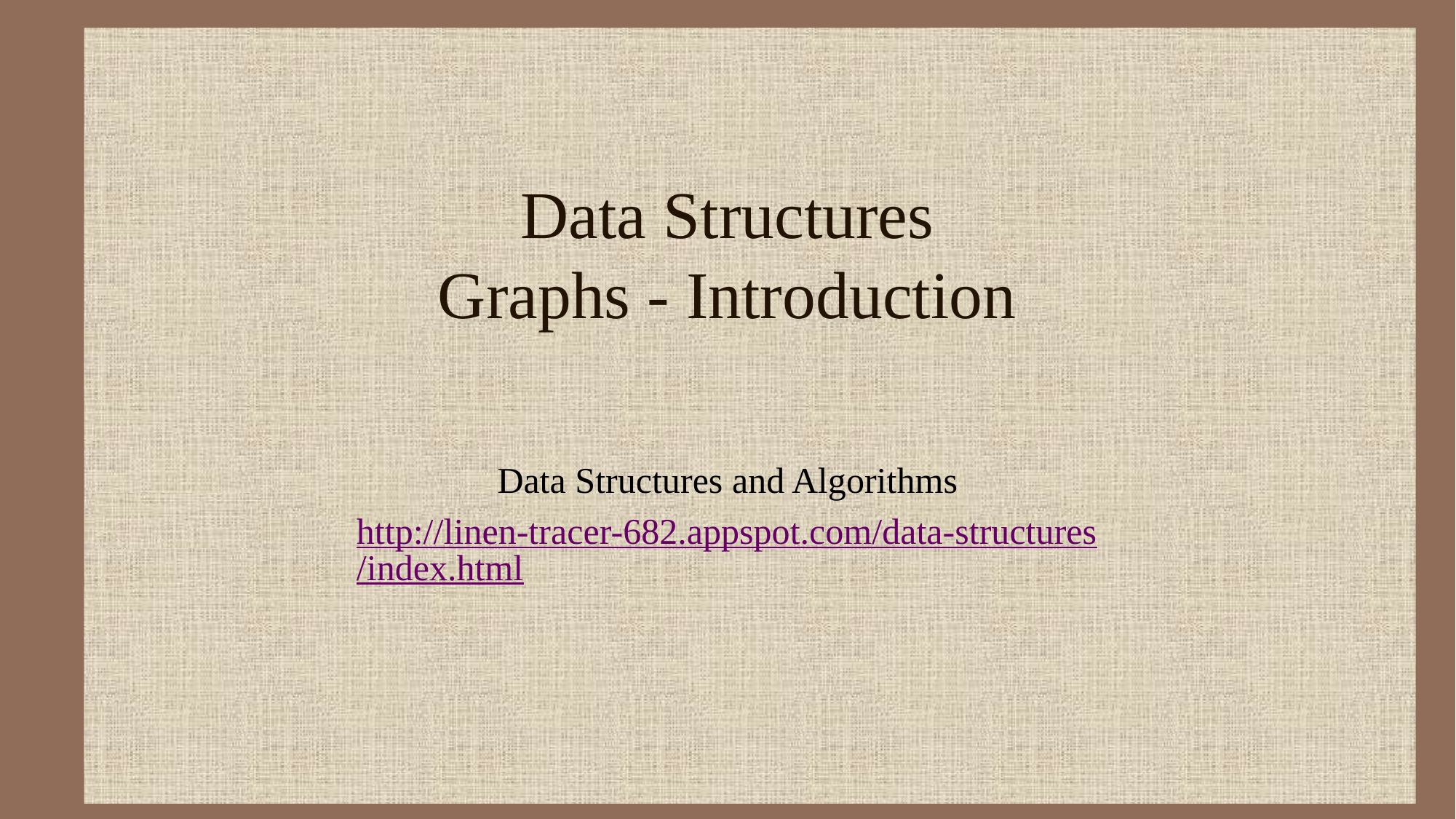

# Data Structures Graphs - Introduction

Data Structures and Algorithms
http://linen-tracer-682.appspot.com/data-structures/index.html